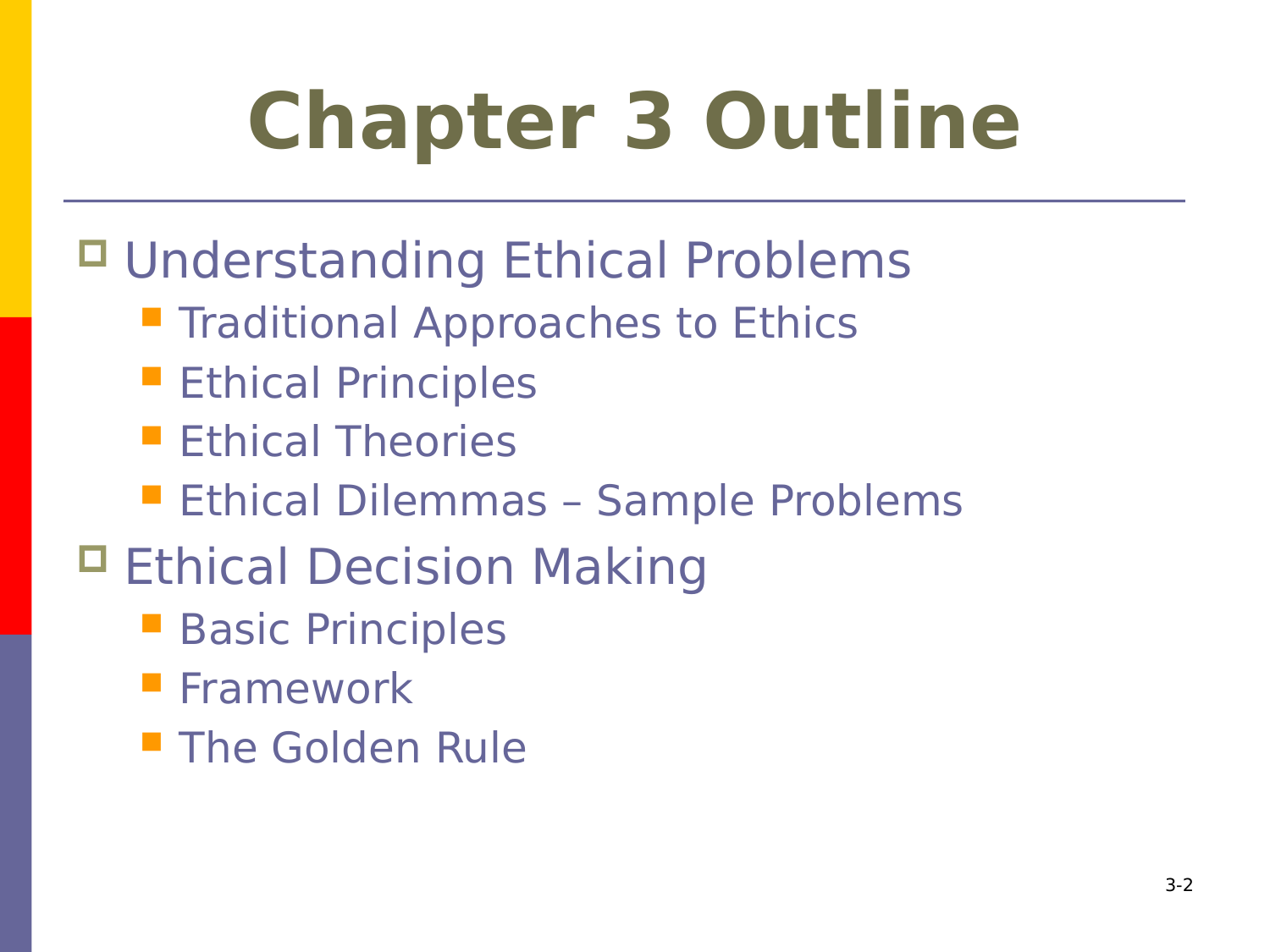

# Chapter 3 Outline
Understanding Ethical Problems
Traditional Approaches to Ethics
Ethical Principles
Ethical Theories
Ethical Dilemmas – Sample Problems
Ethical Decision Making
Basic Principles
Framework
The Golden Rule
3-2